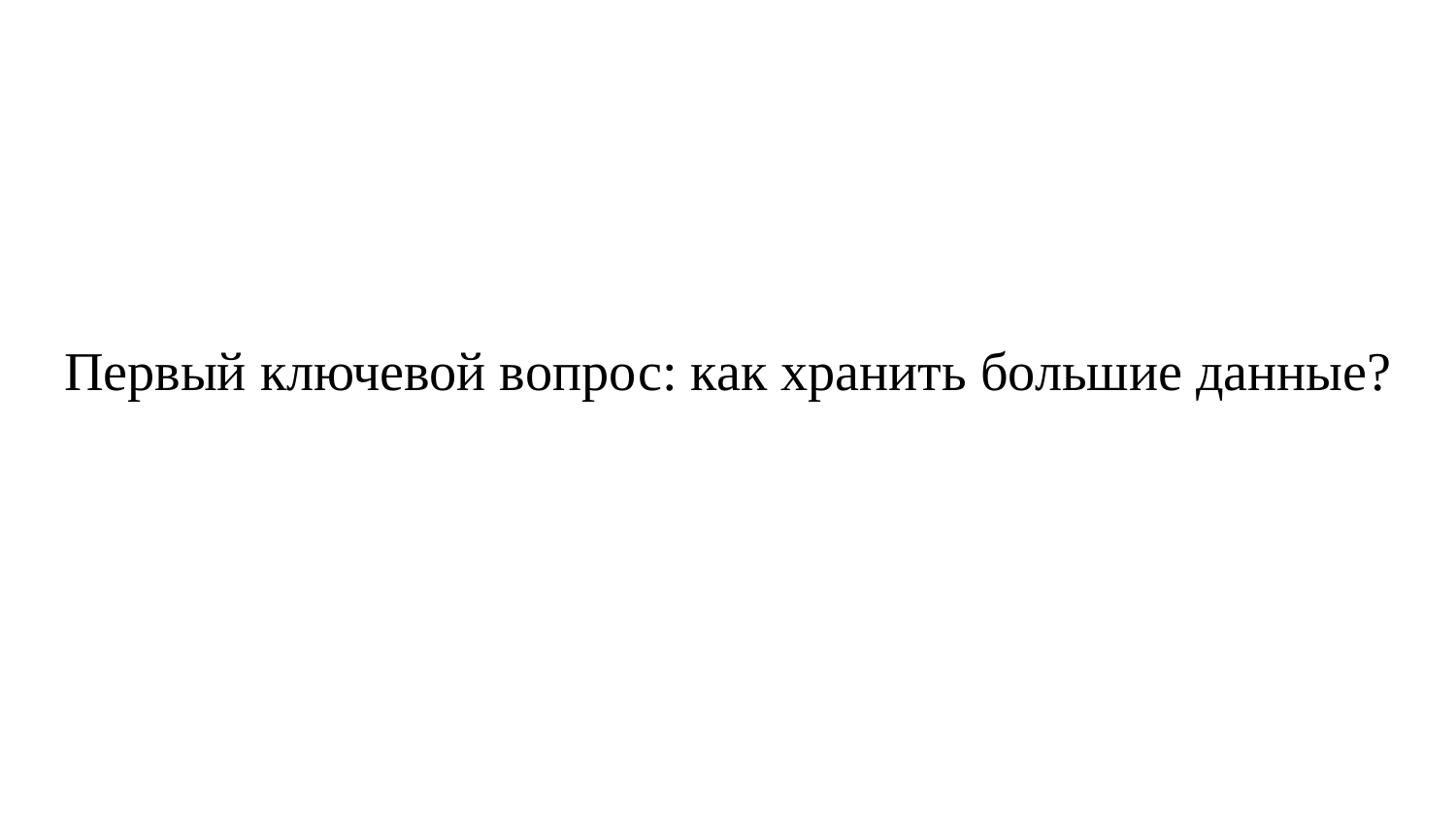

Первый ключевой вопрос: как хранить большие данные?